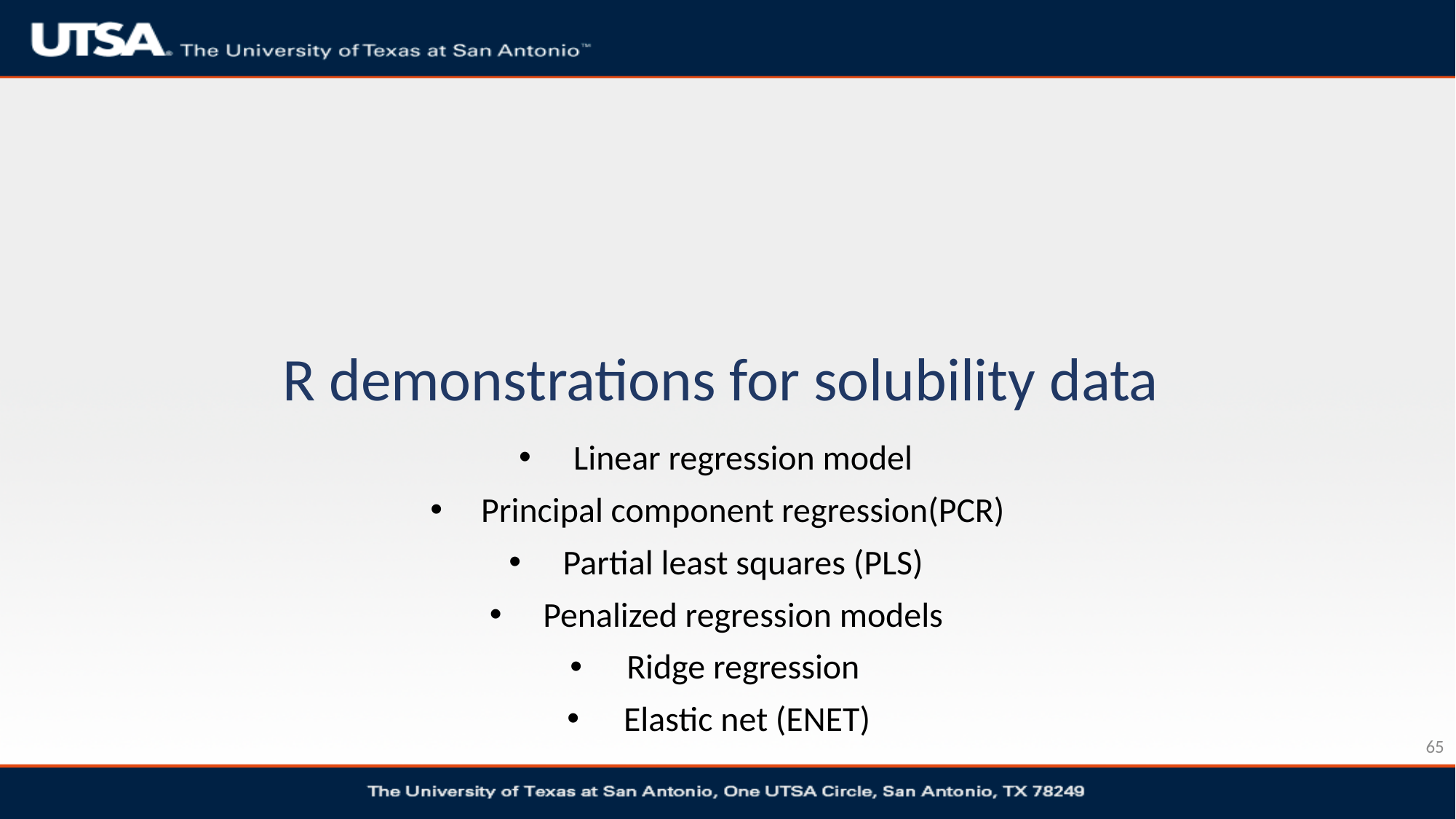

# R demonstrations for solubility data
Linear regression model
Principal component regression(PCR)
Partial least squares (PLS)
Penalized regression models
Ridge regression
Elastic net (ENET)
65